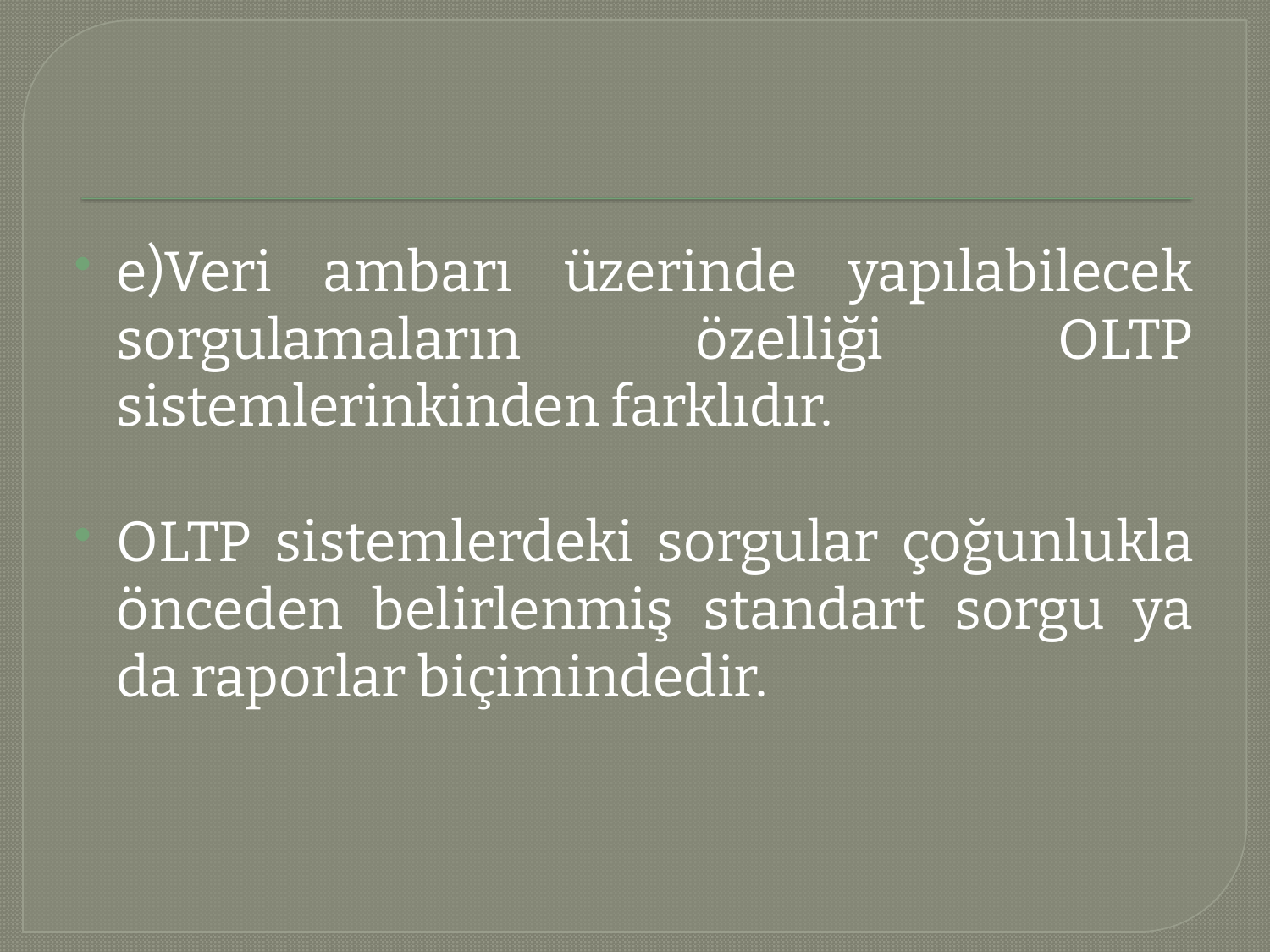

#
e)Veri ambarı üzerinde yapılabilecek sorgulamaların özelliği OLTP sistemlerinkinden farklıdır.

OLTP sistemlerdeki sorgular çoğunlukla önceden belirlenmiş standart sorgu ya da raporlar biçimindedir.